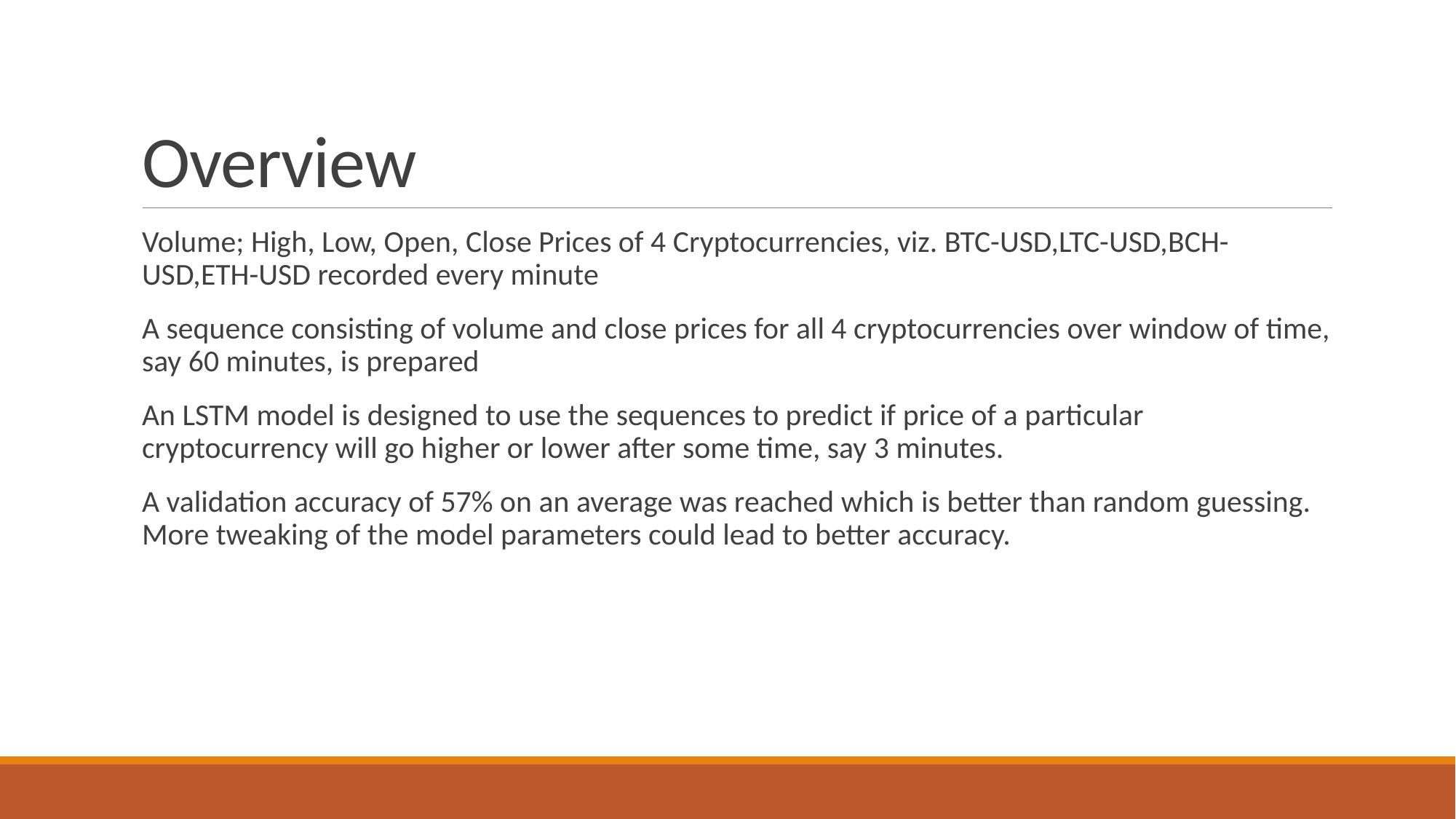

# Overview
Volume; High, Low, Open, Close Prices of 4 Cryptocurrencies, viz. BTC-USD,LTC-USD,BCH-USD,ETH-USD recorded every minute
A sequence consisting of volume and close prices for all 4 cryptocurrencies over window of time, say 60 minutes, is prepared
An LSTM model is designed to use the sequences to predict if price of a particular cryptocurrency will go higher or lower after some time, say 3 minutes.
A validation accuracy of 57% on an average was reached which is better than random guessing. More tweaking of the model parameters could lead to better accuracy.